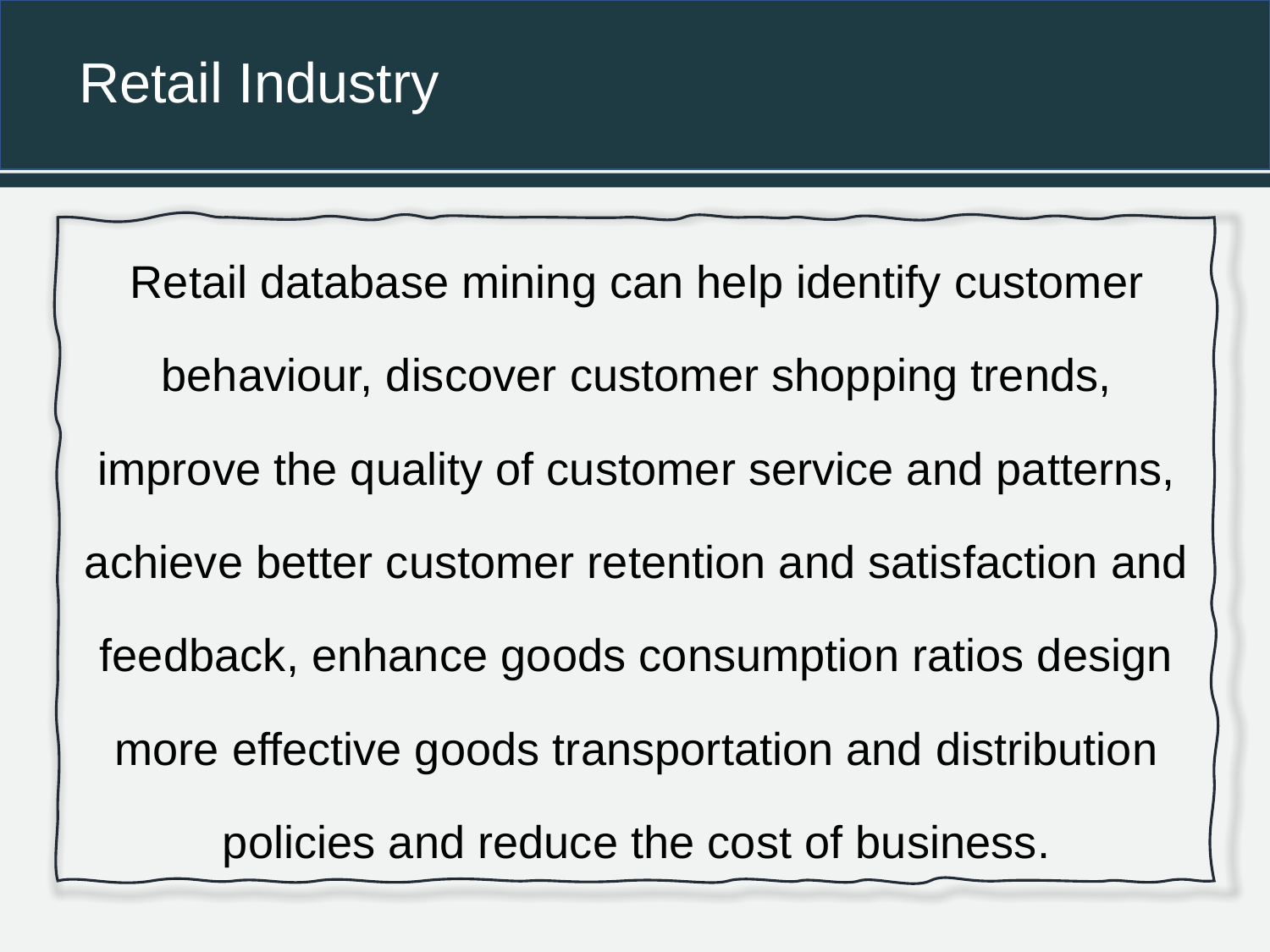

# Retail Industry
Retail database mining can help identify customer behaviour, discover customer shopping trends, improve the quality of customer service and patterns, achieve better customer retention and satisfaction and feedback, enhance goods consumption ratios design more effective goods transportation and distribution policies and reduce the cost of business.